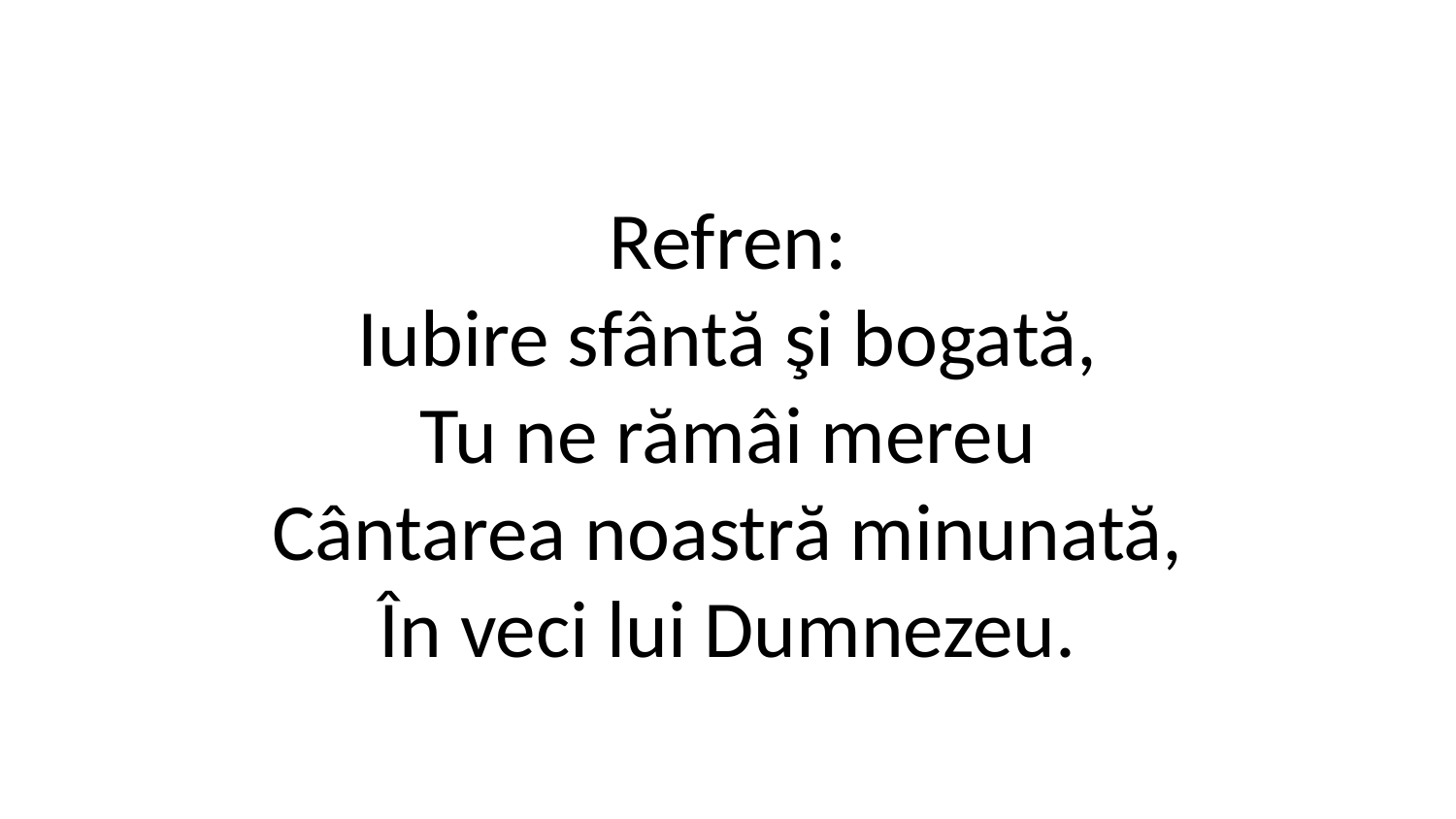

Refren:
Iubire sfântă şi bogată,
Tu ne rămâi mereu
Cântarea noastră minunată,
În veci lui Dumnezeu.